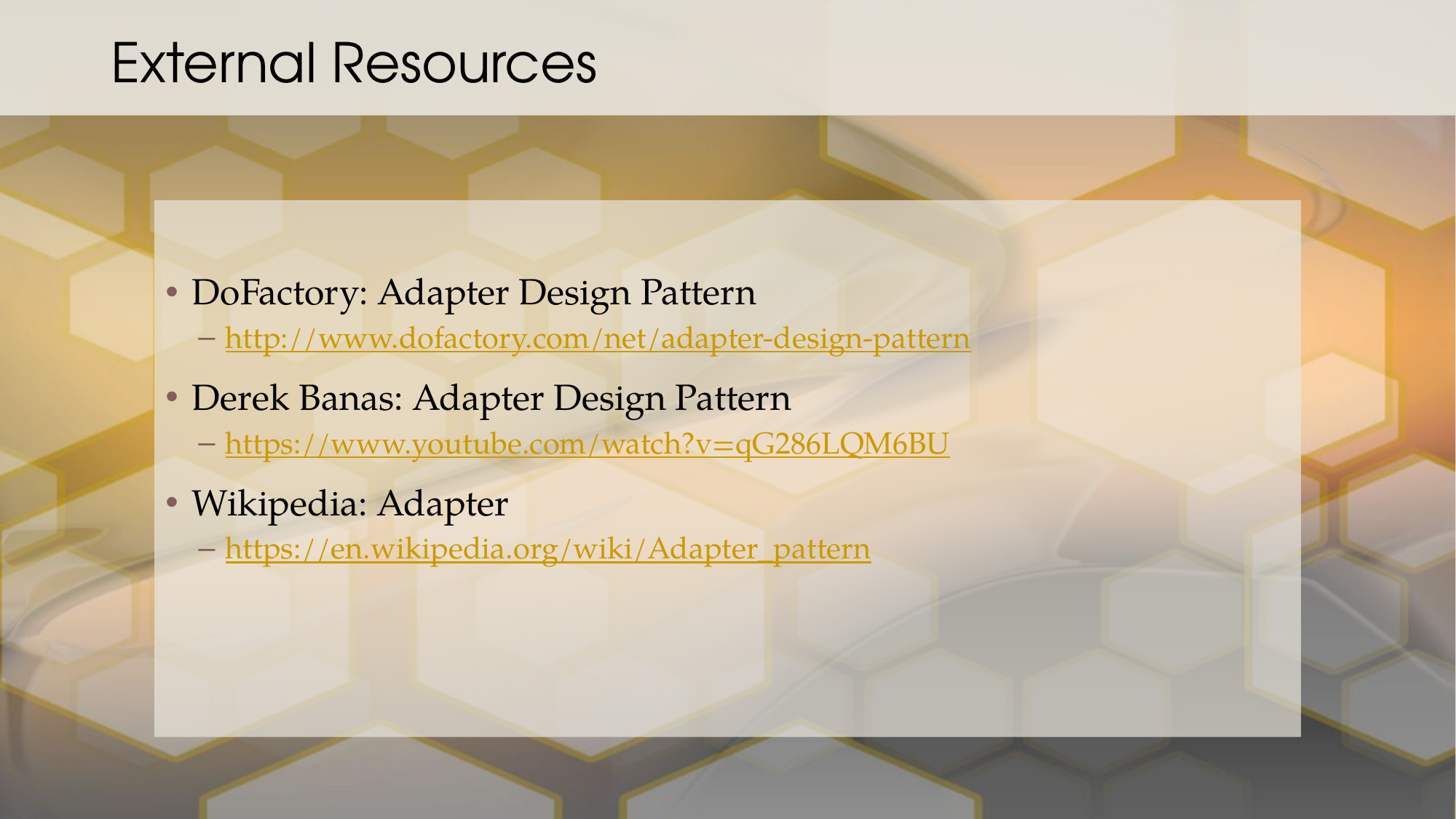

# External Resources

DoFactory: Adapter Design Pattern
http://www.dofactory.com/net/adapter-design-pattern
Derek Banas: Adapter Design Pattern
https://www.youtube.com/watch?v=qG286LQM6BU
Wikipedia: Adapter
https://en.wikipedia.org/wiki/Adapter_pattern